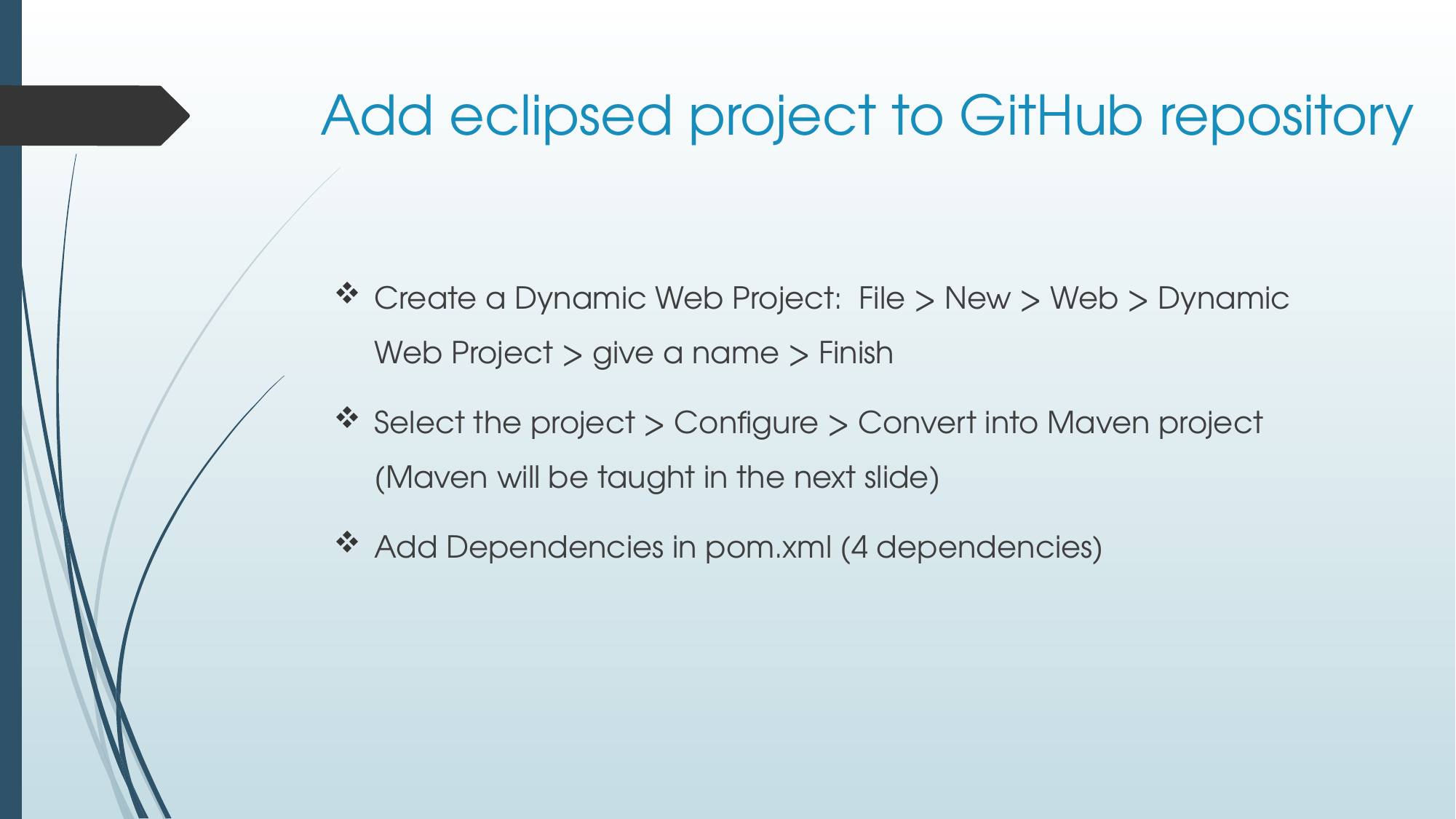

# Add eclipsed project to GitHub repository
Create a Dynamic Web Project:  File > New > Web > Dynamic Web Project > give a name > Finish
Select the project > Configure > Convert into Maven project (Maven will be taught in the next slide)
Add Dependencies in pom.xml (4 dependencies)